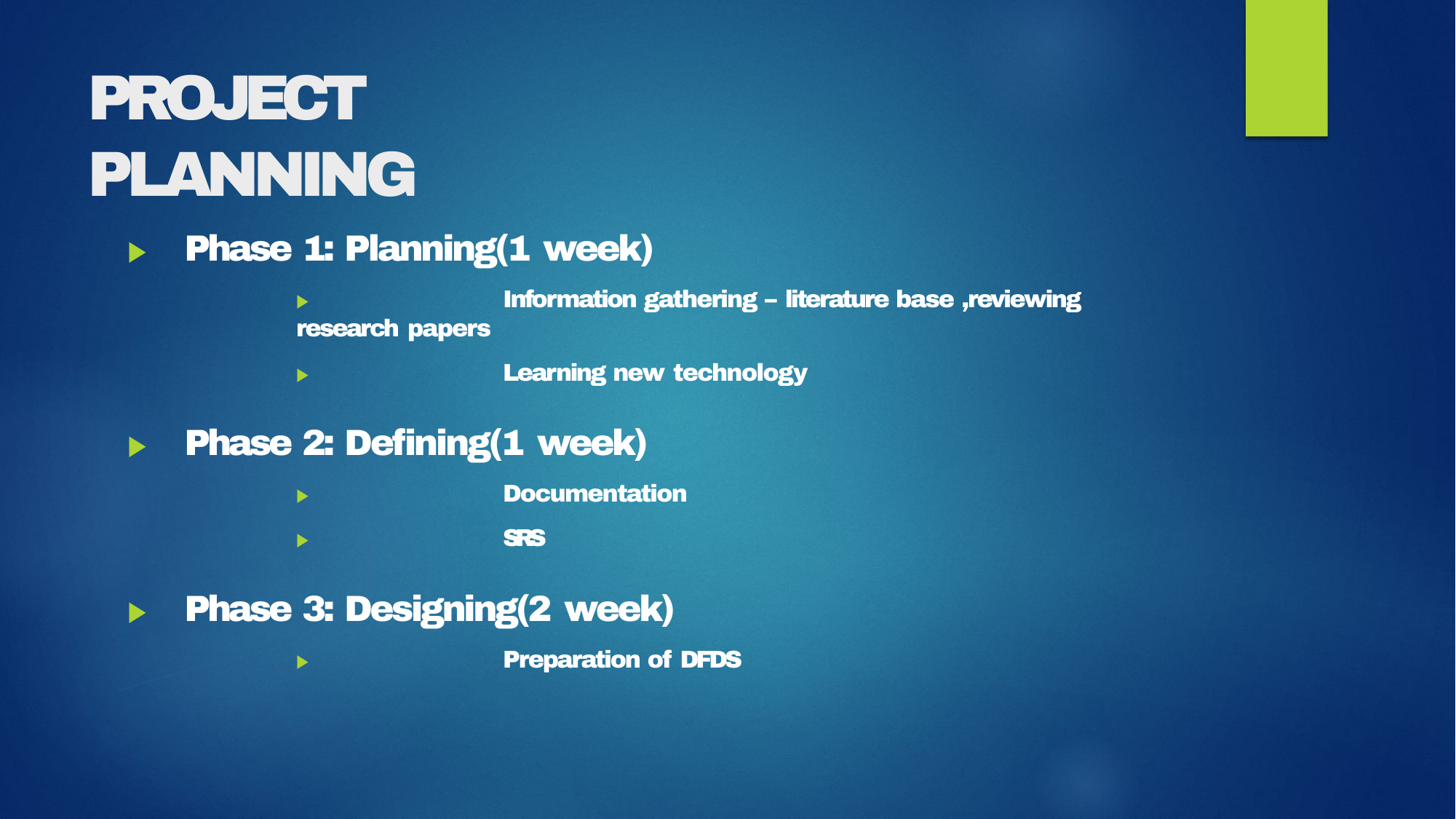

# PROJECT PLANNING
▶	Phase 1: Planning(1 week)
▶	Information gathering – literature base ,reviewing research papers
▶	Learning new technology

▶	Phase 2: Defining(1 week)
▶	Documentation
▶	SRS

▶	Phase 3: Designing(2 week)
▶	Preparation of DFDS